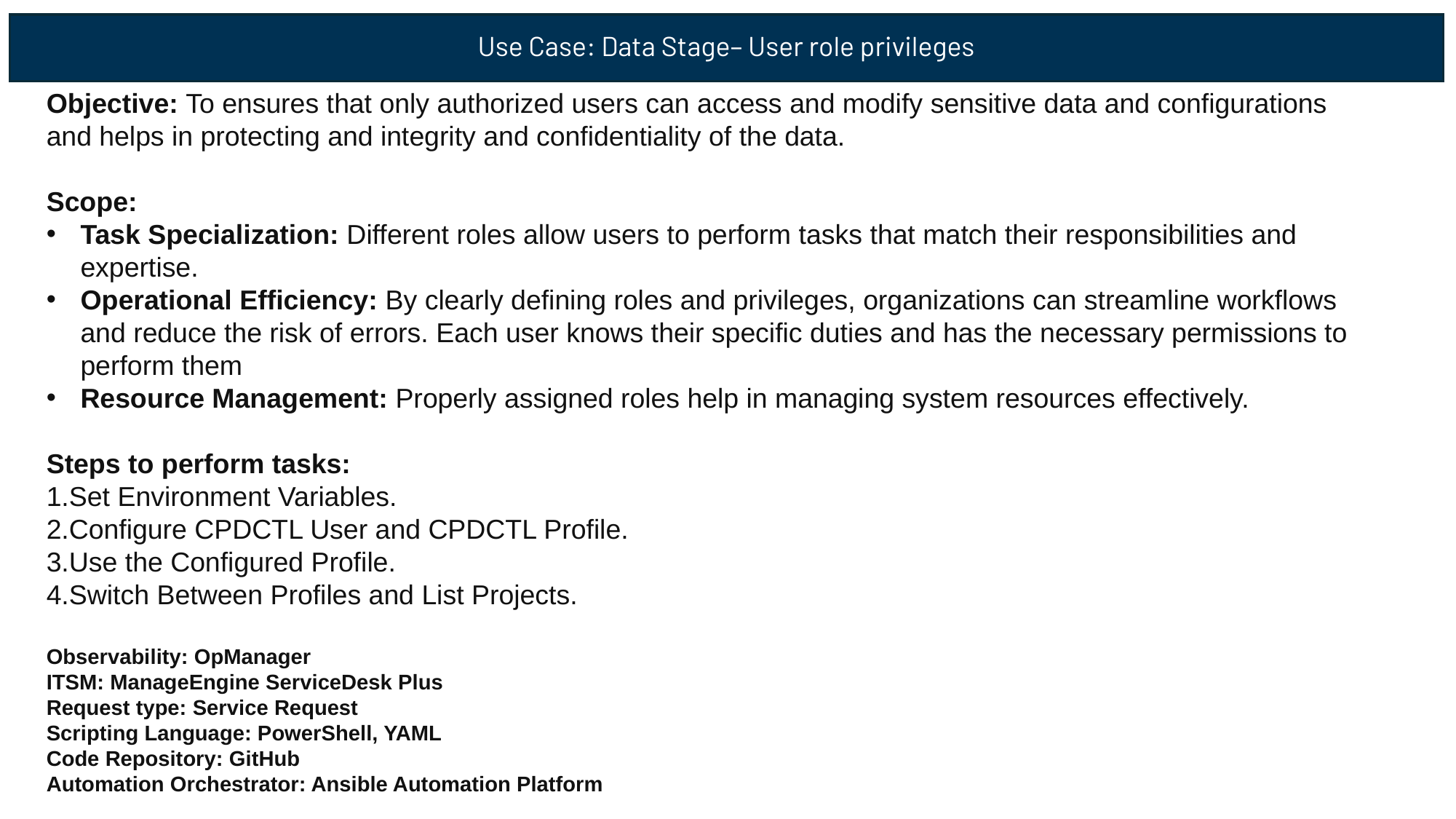

# Use Case: Data Stage– User role privileges
Objective: To ensures that only authorized users can access and modify sensitive data and configurations and helps in protecting and integrity and confidentiality of the data.

Scope:
Task Specialization: Different roles allow users to perform tasks that match their responsibilities and expertise.
Operational Efficiency: By clearly defining roles and privileges, organizations can streamline workflows and reduce the risk of errors. Each user knows their specific duties and has the necessary permissions to perform them
Resource Management: Properly assigned roles help in managing system resources effectively.

Steps to perform tasks:
1.Set Environment Variables.
2.Configure CPDCTL User and CPDCTL Profile.
3.Use the Configured Profile.
4.Switch Between Profiles and List Projects.

Observability: OpManager
ITSM: ManageEngine ServiceDesk Plus
Request type: Service Request
Scripting Language: PowerShell, YAML
Code Repository: GitHub
Automation Orchestrator: Ansible Automation Platform